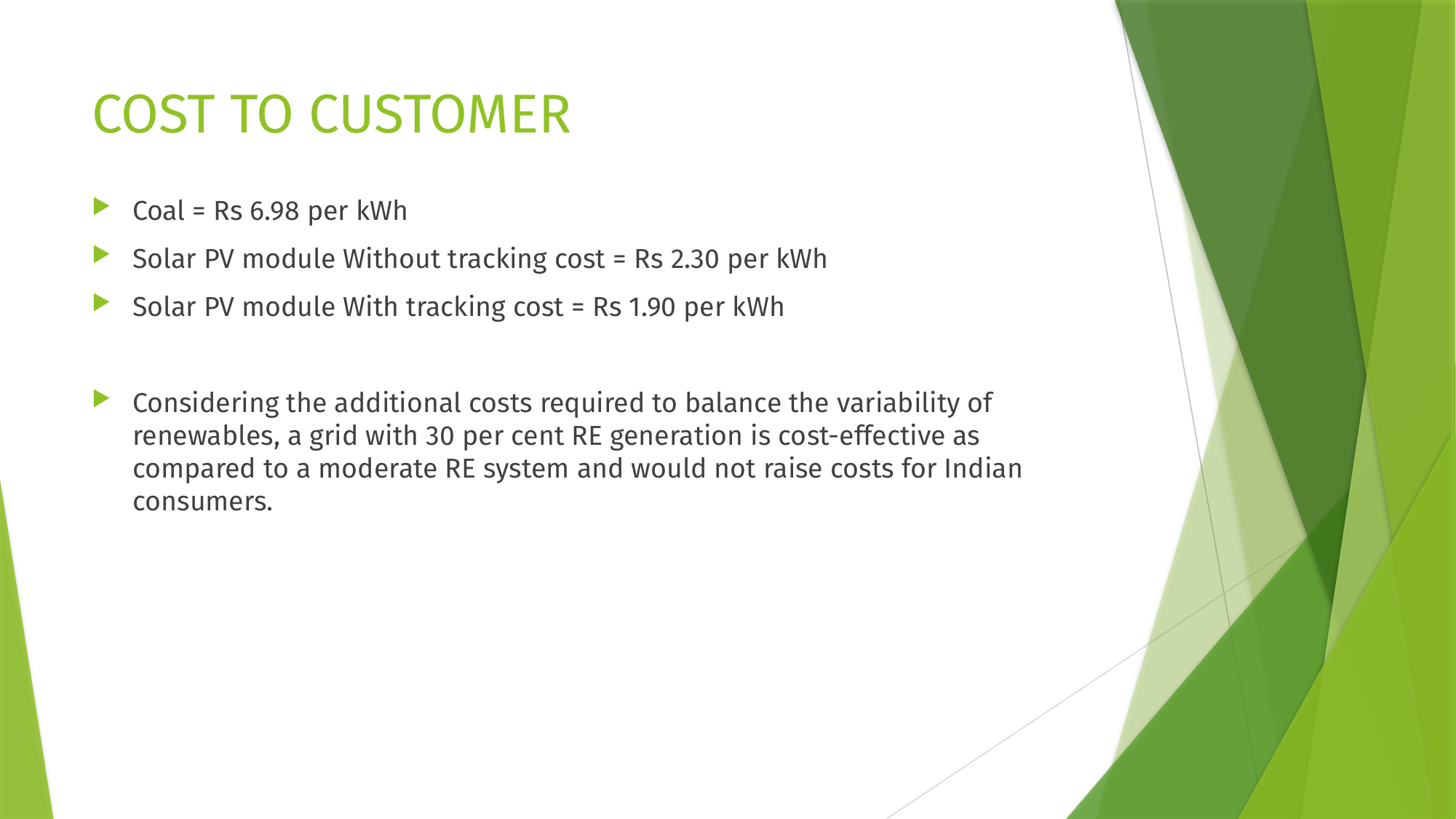

# COST TO CUSTOMER
Coal = Rs 6.98 per kWh
Solar PV module Without tracking cost = Rs 2.30 per kWh
Solar PV module With tracking cost = Rs 1.90 per kWh

Considering the additional costs required to balance the variability of renewables, a grid with 30 per cent RE generation is cost-effective as compared to a moderate RE system and would not raise costs for Indian consumers.